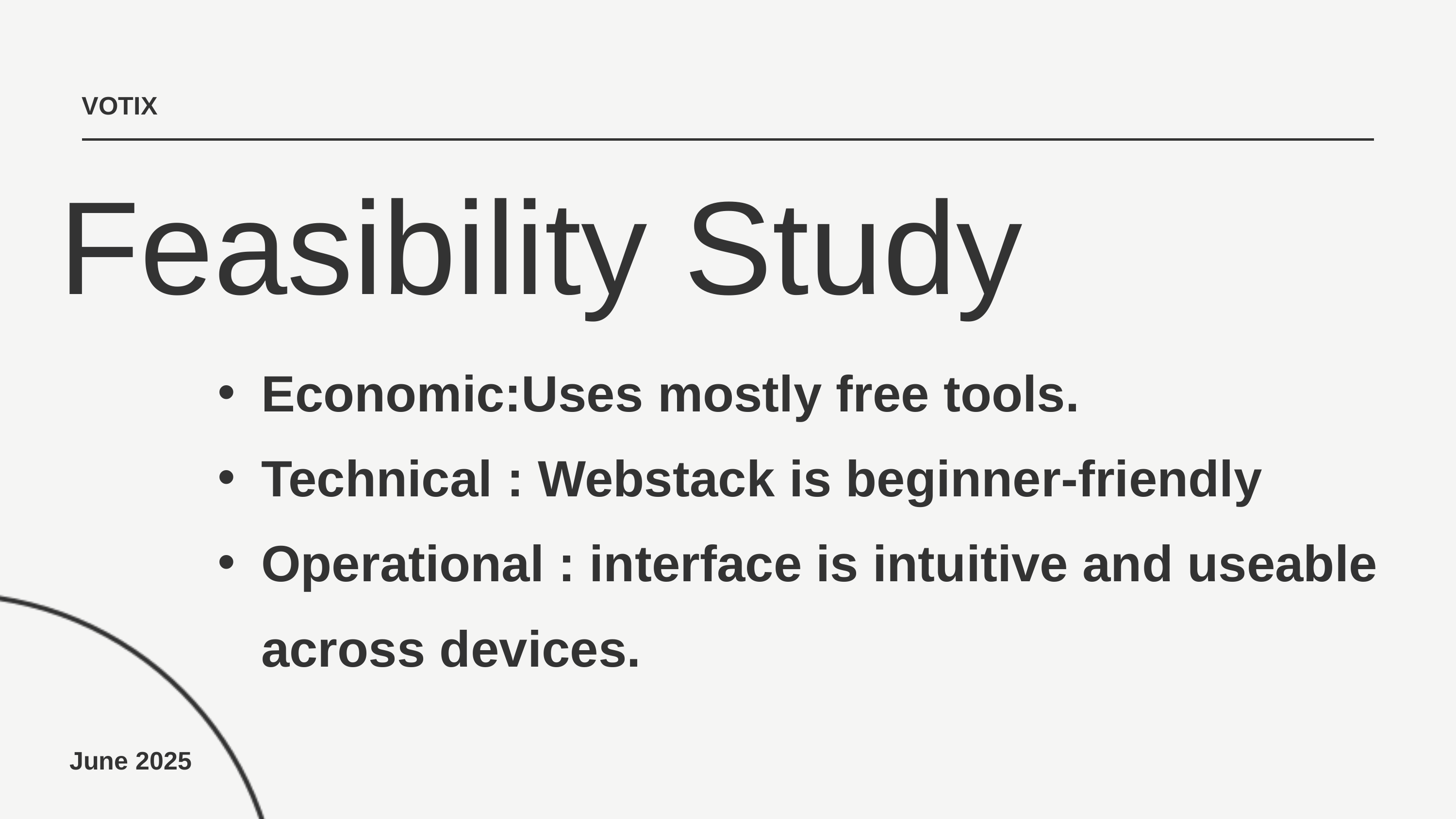

VOTIX
Feasibility Study
Economic:Uses mostly free tools.
Technical : Webstack is beginner-friendly
Operational : interface is intuitive and useable across devices.

June 2025